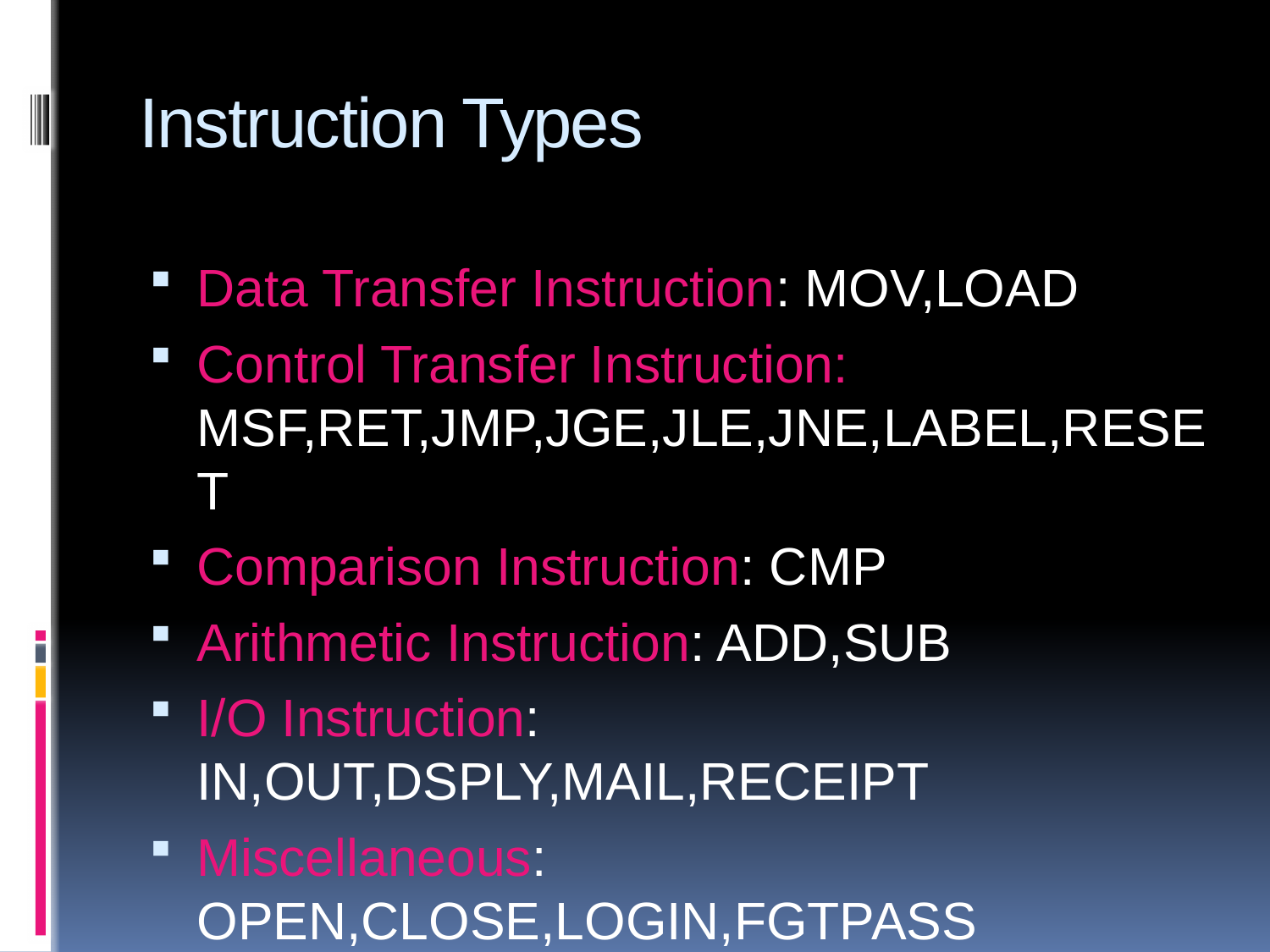

# Instruction Types
Data Transfer Instruction: MOV,LOAD
Control Transfer Instruction: MSF,RET,JMP,JGE,JLE,JNE,LABEL,RESET
Comparison Instruction: CMP
Arithmetic Instruction: ADD,SUB
I/O Instruction: IN,OUT,DSPLY,MAIL,RECEIPT
Miscellaneous: OPEN,CLOSE,LOGIN,FGTPASS